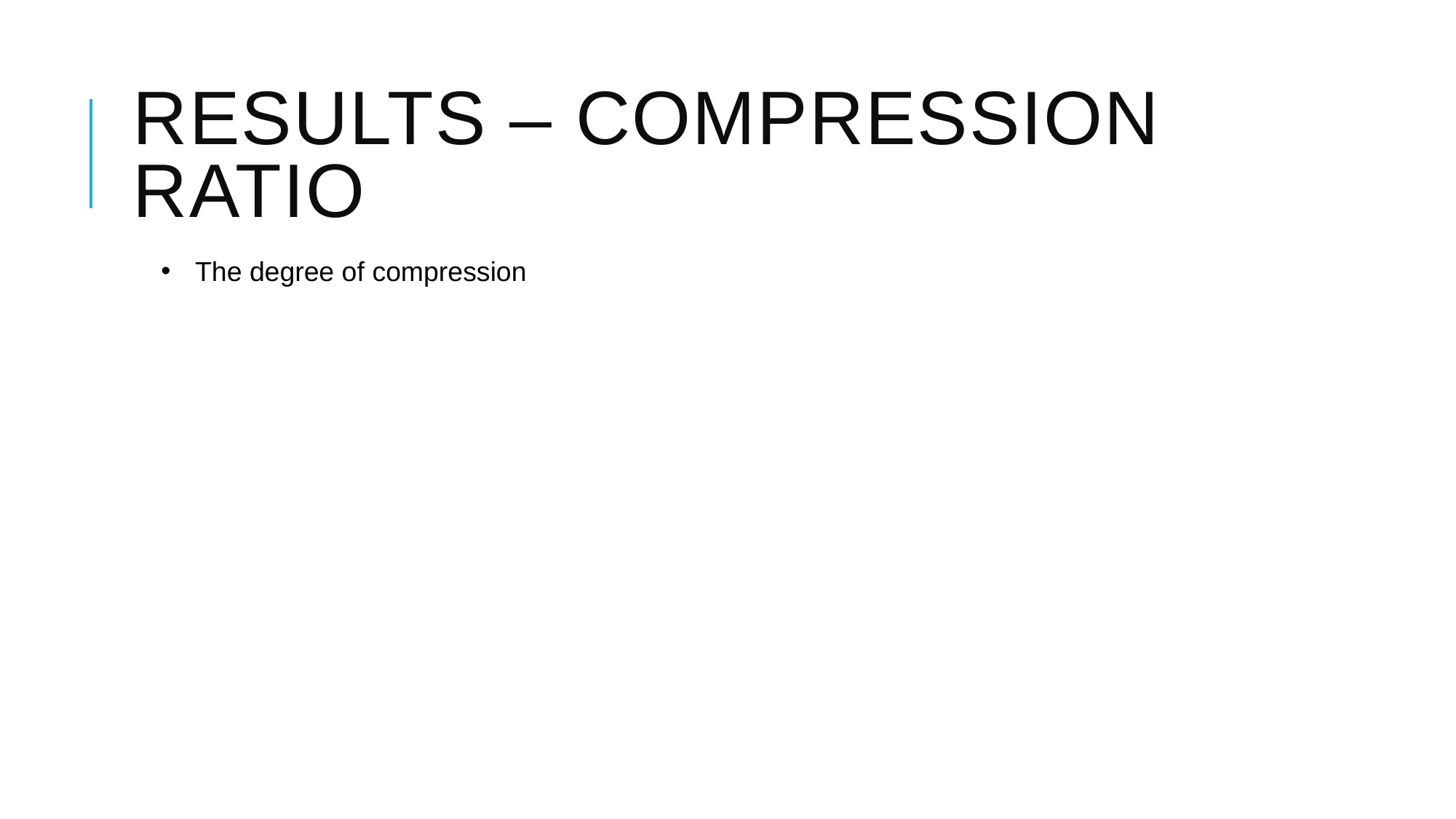

# Results – compression ratio
The degree of compression